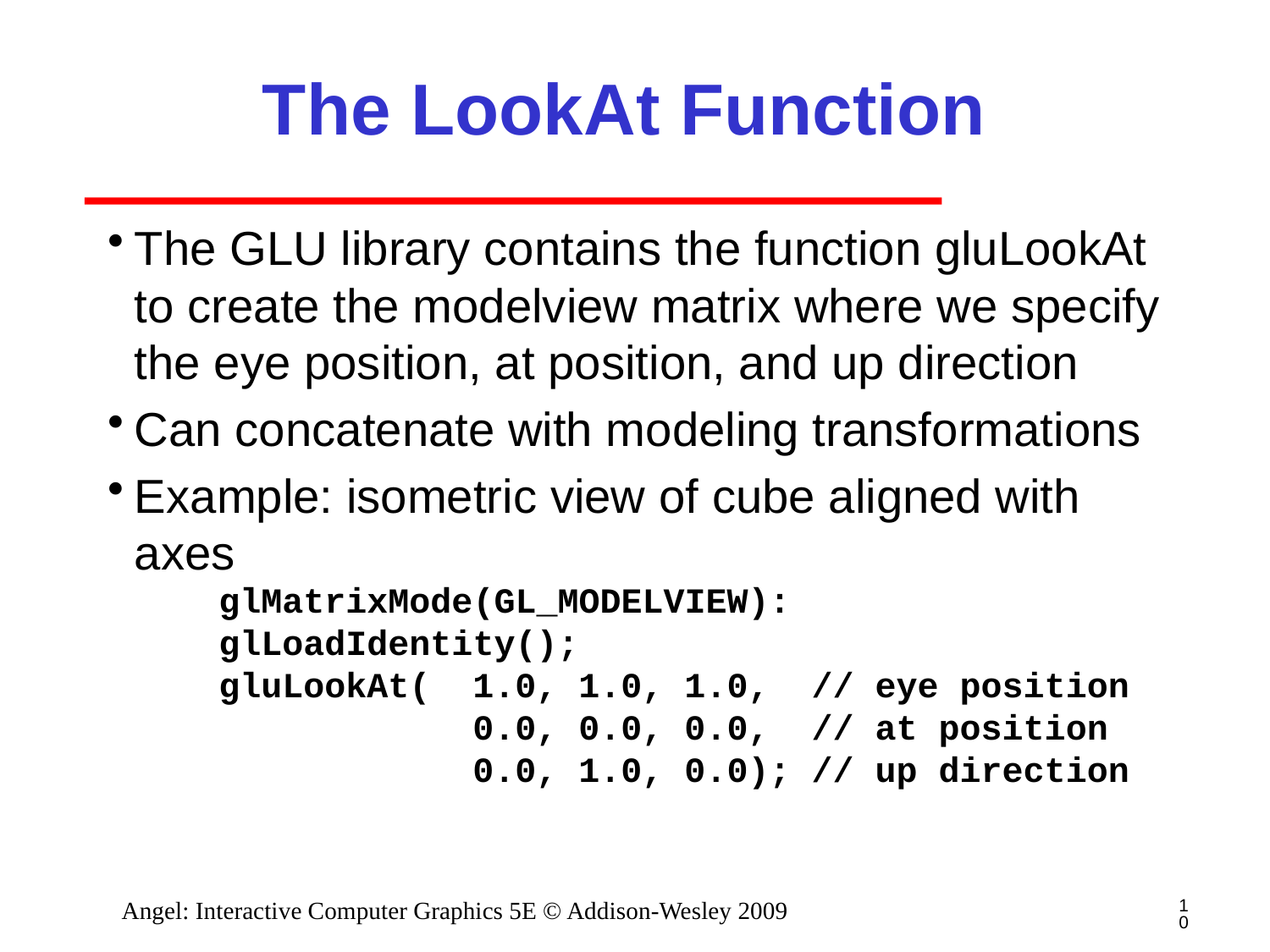

# The LookAt Function
The GLU library contains the function gluLookAt to create the modelview matrix where we specify the eye position, at position, and up direction
Can concatenate with modeling transformations
Example: isometric view of cube aligned with axes
glMatrixMode(GL_MODELVIEW):
glLoadIdentity();
gluLookAt(	1.0, 1.0, 1.0,  // eye position
		0.0, 0.0, 0.0,  // at position
		0.0, 1.0, 0.0); // up direction
10
Angel: Interactive Computer Graphics 5E © Addison-Wesley 2009